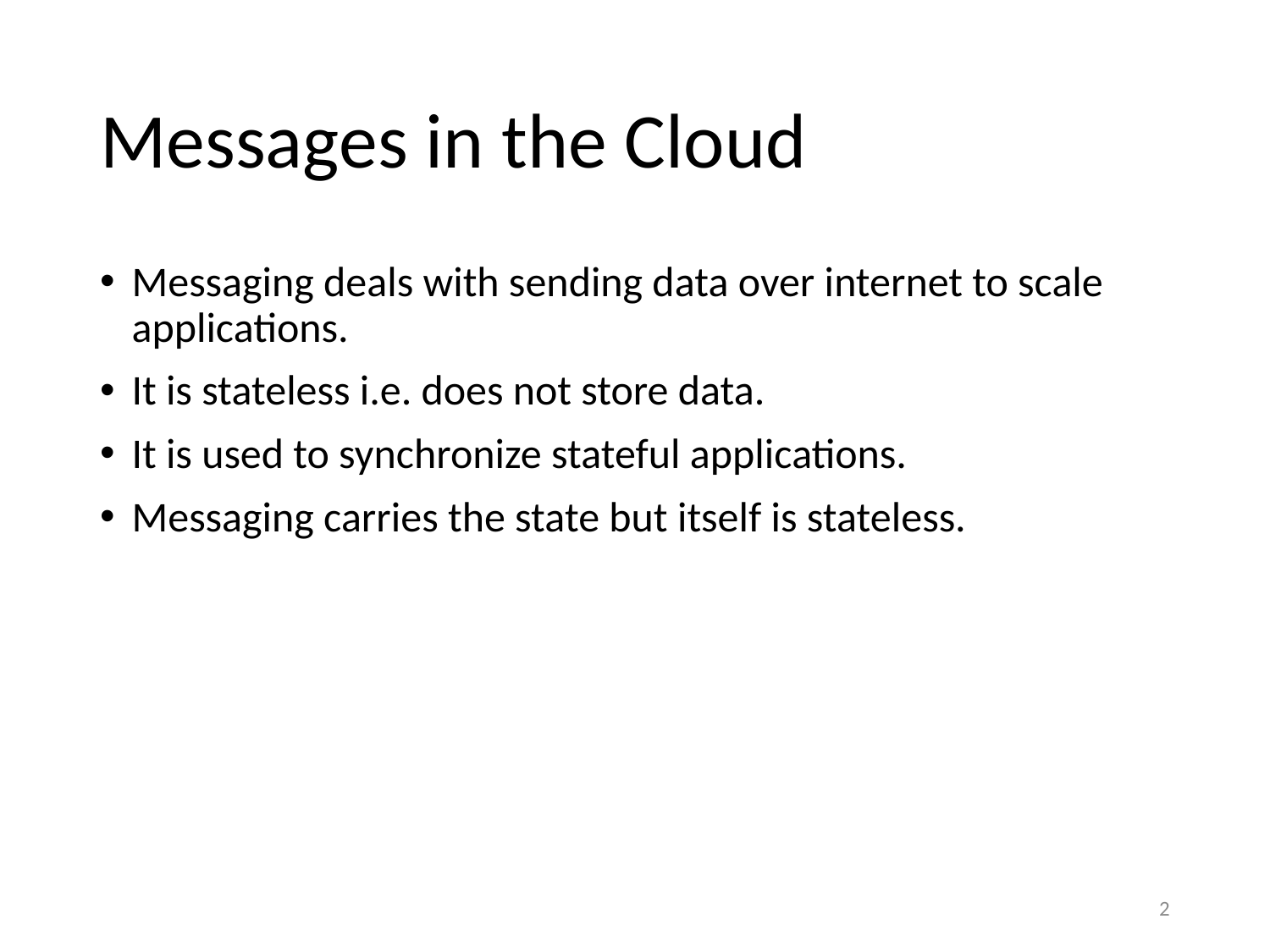

# Messages in the Cloud
Messaging deals with sending data over internet to scale applications.
It is stateless i.e. does not store data.
It is used to synchronize stateful applications.
Messaging carries the state but itself is stateless.

2